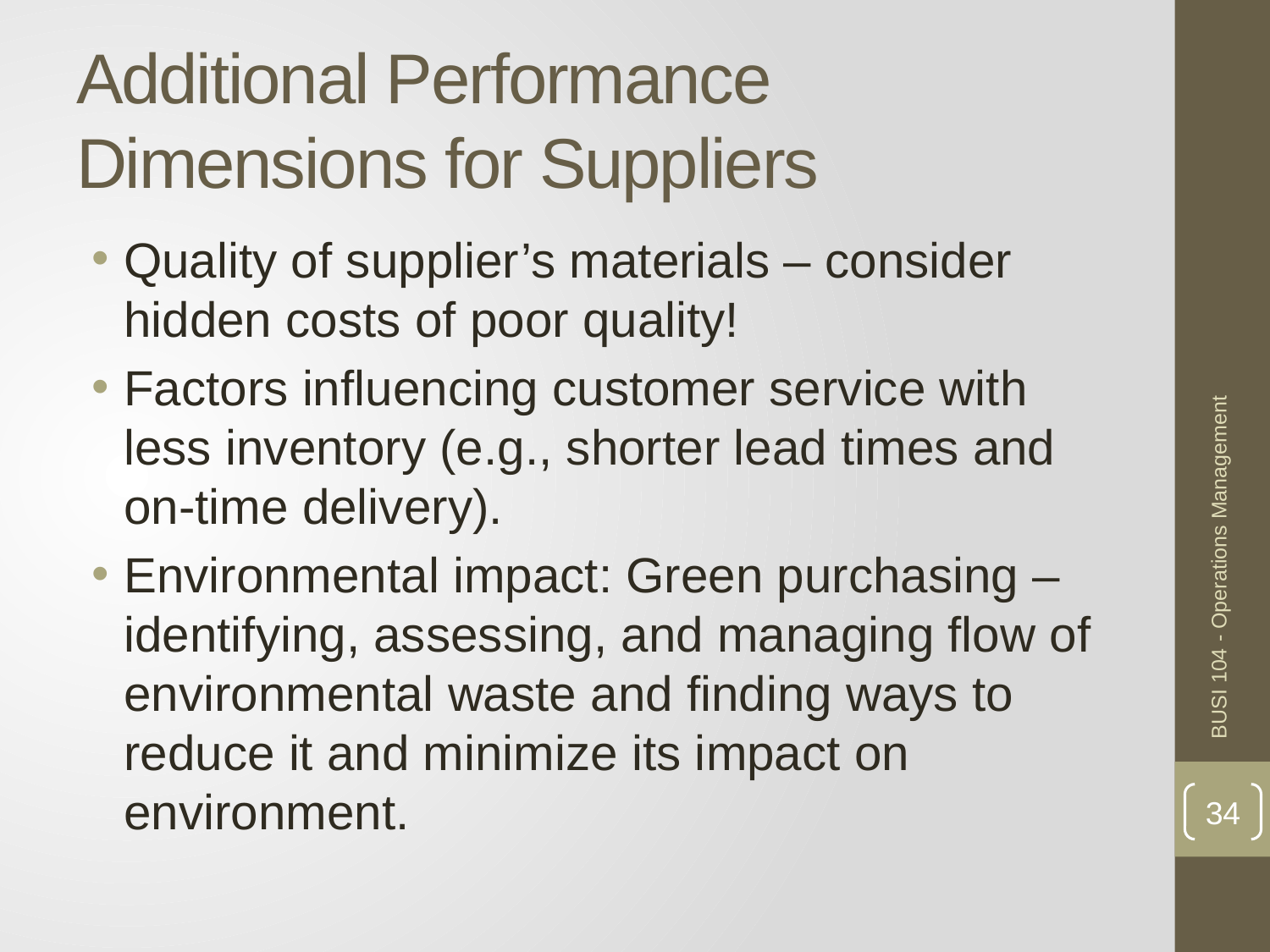

# Additional Performance Dimensions for Suppliers
Quality of supplier’s materials – consider hidden costs of poor quality!
Factors influencing customer service with less inventory (e.g., shorter lead times and on-time delivery).
Environmental impact: Green purchasing – identifying, assessing, and managing flow of environmental waste and finding ways to reduce it and minimize its impact on environment.
BUSI 104 - Operations Management
34